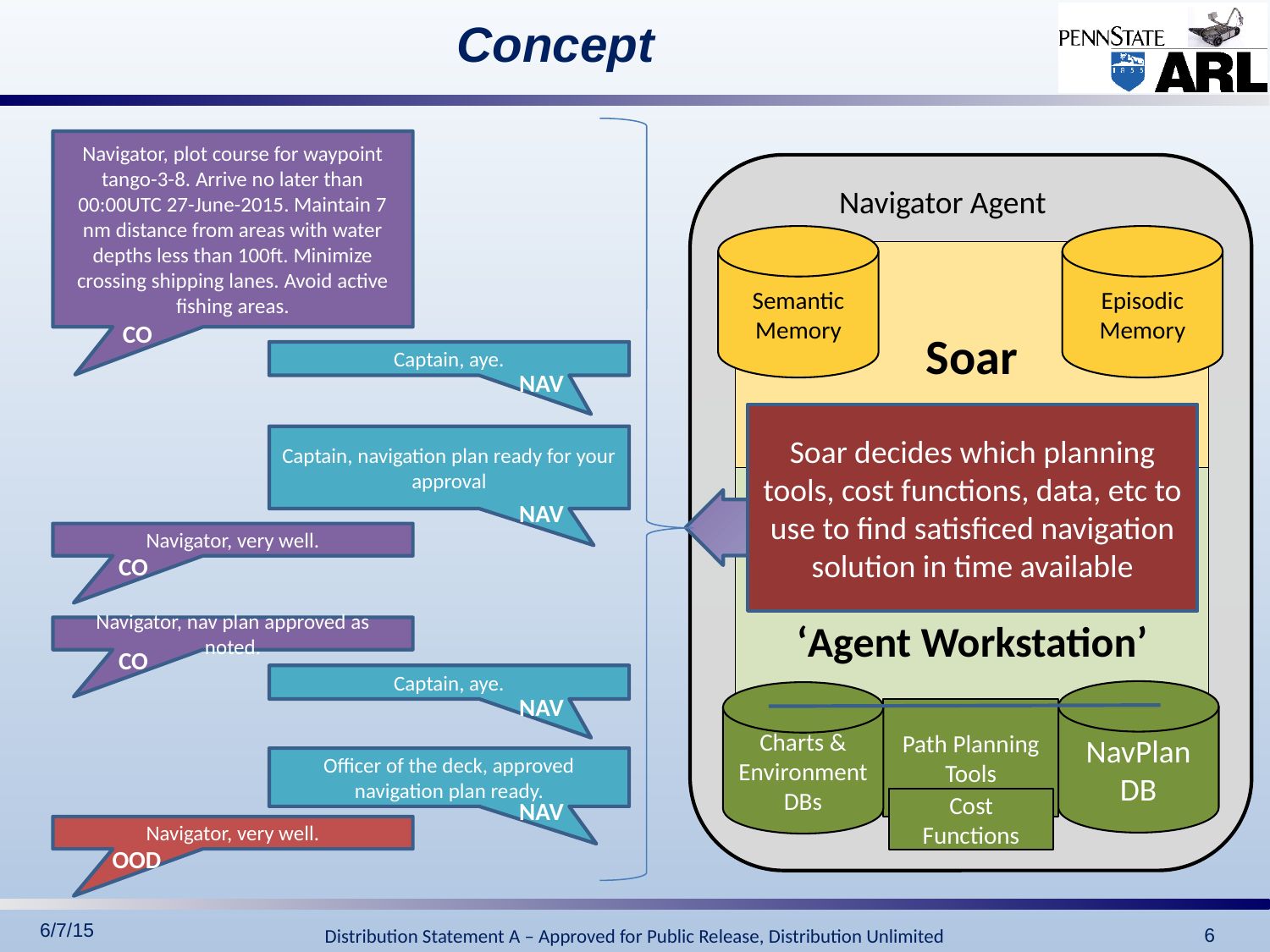

# Concept

Navigator, plot course for waypoint tango-3-8. Arrive no later than 00:00UTC 27-June-2015. Maintain 7 nm distance from areas with water depths less than 100ft. Minimize crossing shipping lanes. Avoid active fishing areas.

Navigator Agent
Semantic Memory
Episodic Memory
Soar
CO
Captain, aye.
NAV
Soar decides which planning tools, cost functions, data, etc to use to find satisficed navigation solution in time available
Natural Language
Captain, navigation plan ready for your approval
C++
‘Agent Workstation’
NAV
Navigator, very well.
CO
Navigator, nav plan approved as noted.
CO
Captain, aye.
NavPlan
DB
Charts &
Environment DBs
NAV
Path Planning Tools
Officer of the deck, approved navigation plan ready.
Cost Functions
NAV
Navigator, very well.
OOD